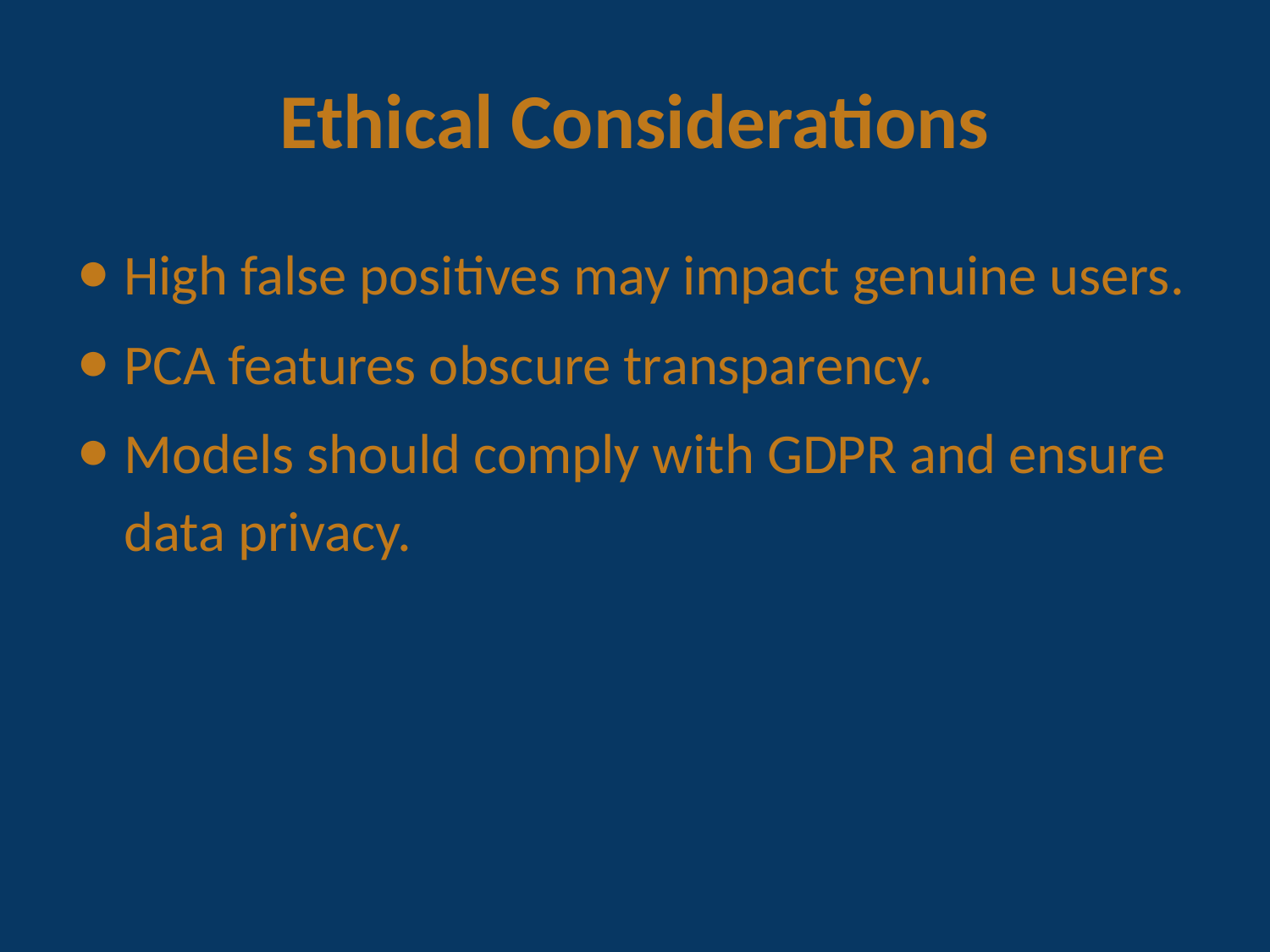

# Ethical Considerations
High false positives may impact genuine users.
PCA features obscure transparency.
Models should comply with GDPR and ensure data privacy.